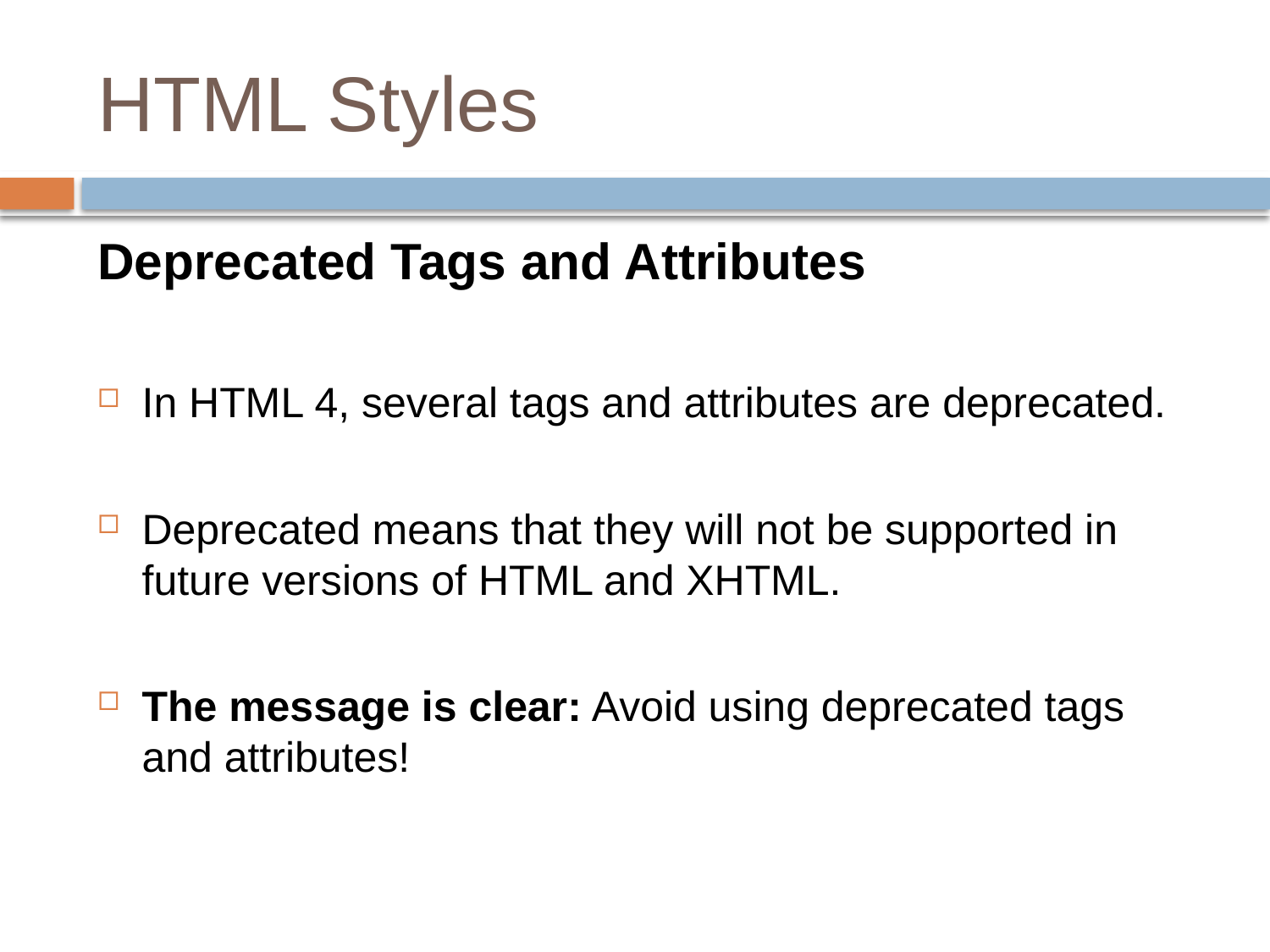

# HTML Styles
Deprecated Tags and Attributes

In HTML 4, several tags and attributes are deprecated.

Deprecated means that they will not be supported in future versions of HTML and XHTML.

The message is clear: Avoid using deprecated tags and attributes!